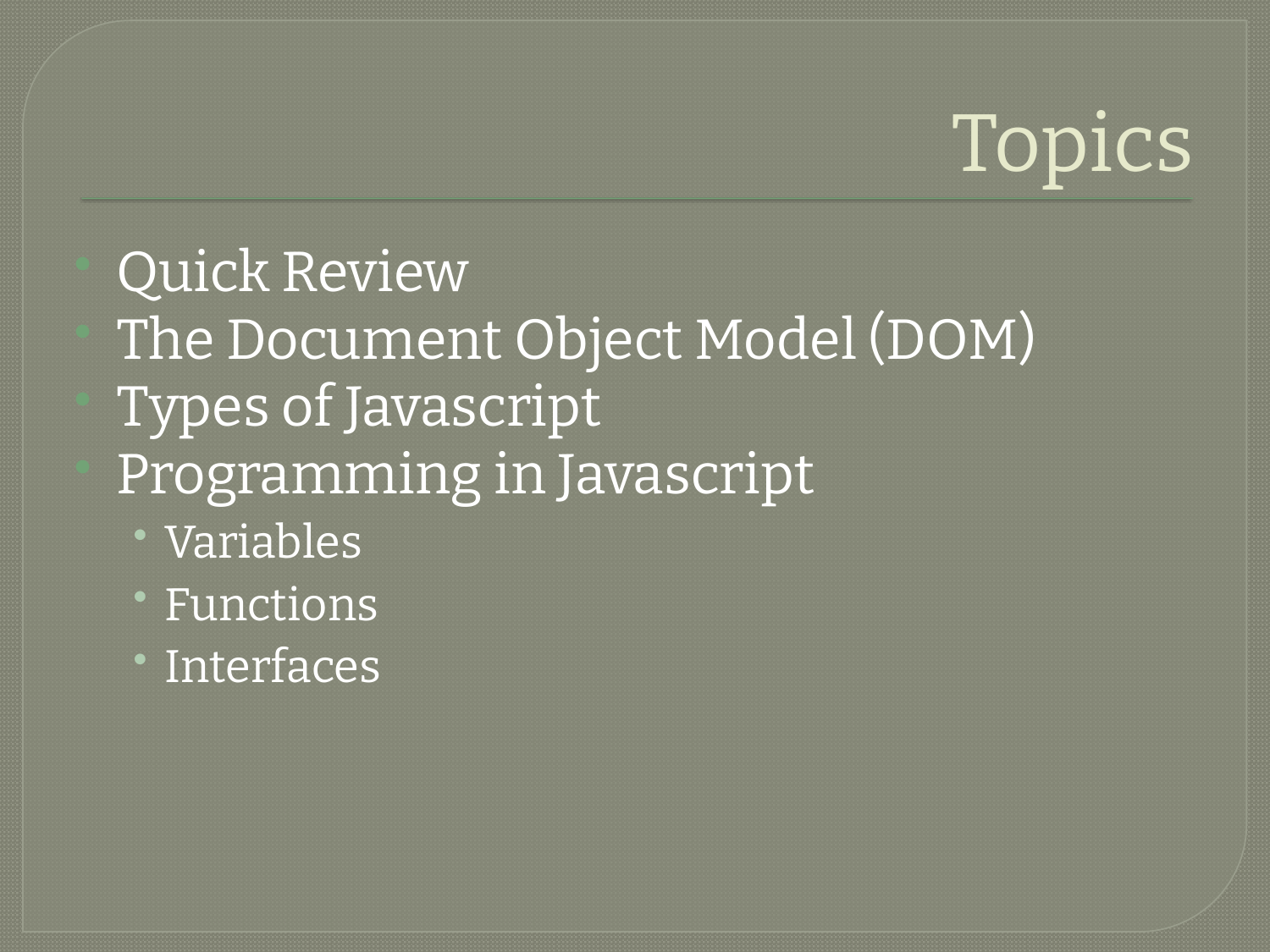

# Topics
Quick Review
The Document Object Model (DOM)
Types of Javascript
Programming in Javascript
Variables
Functions
Interfaces